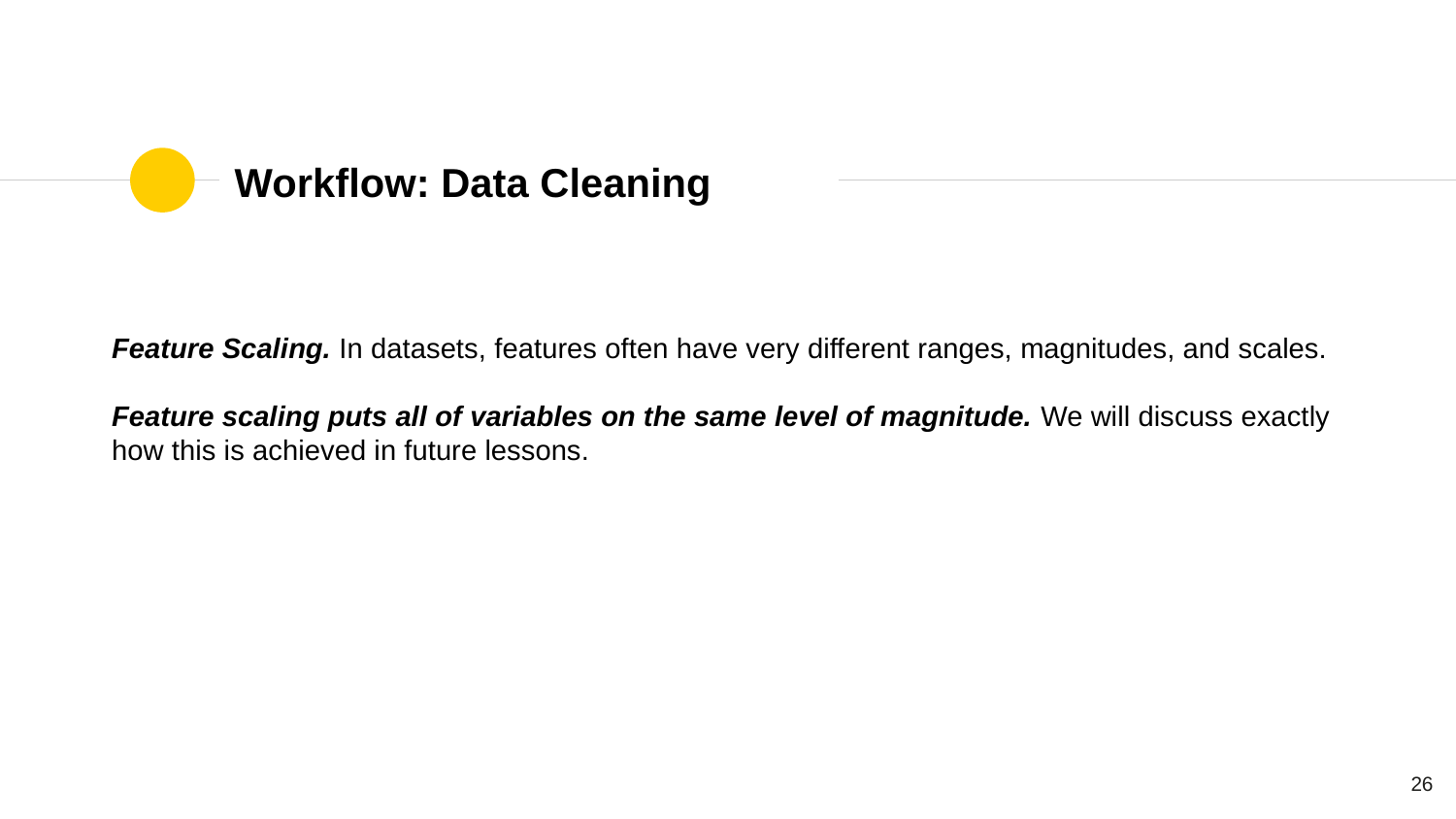

# Workflow: Data Cleaning

Feature Scaling. In datasets, features often have very different ranges, magnitudes, and scales.

Feature scaling puts all of variables on the same level of magnitude. We will discuss exactly how this is achieved in future lessons.

26